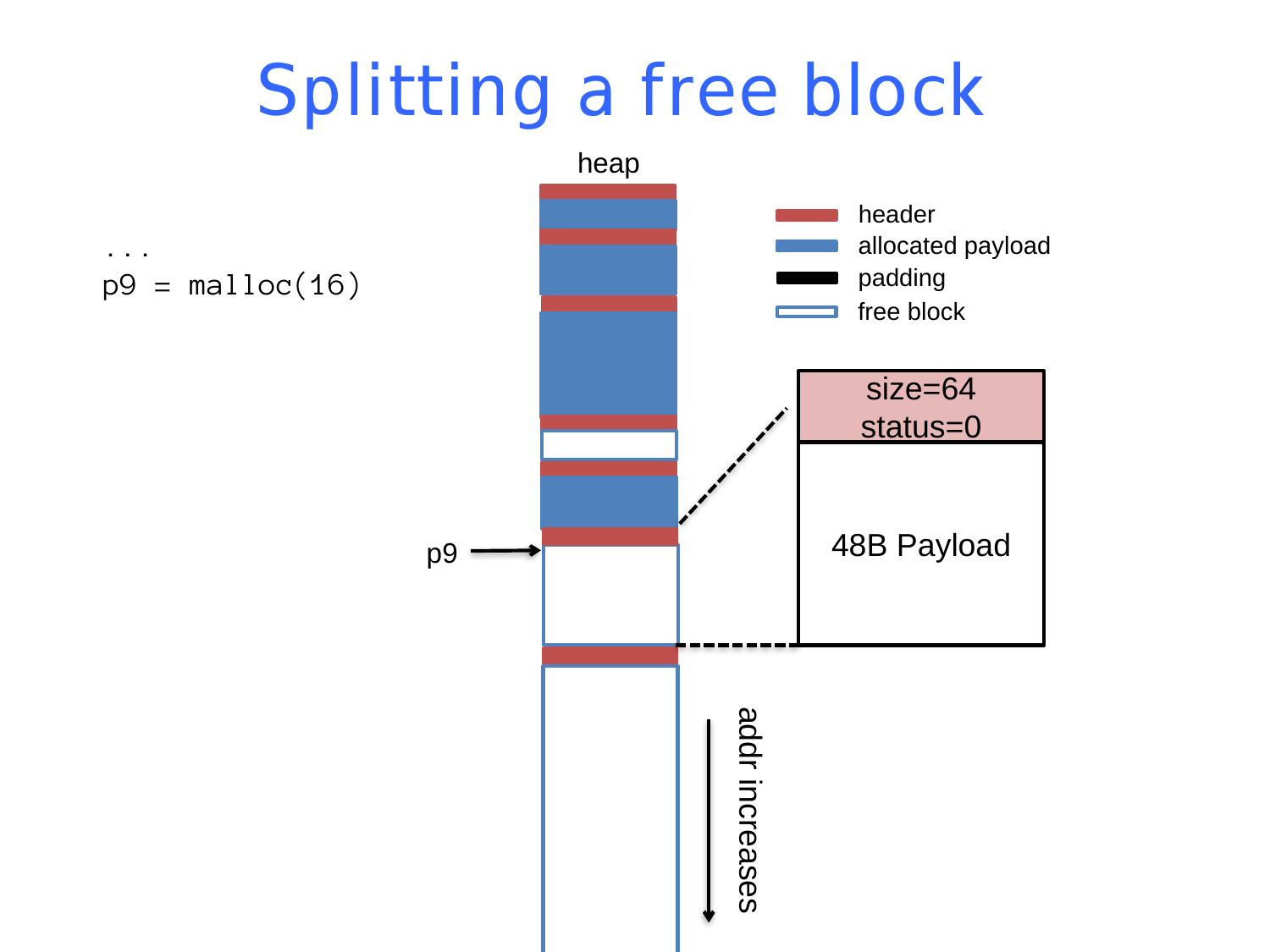

# Splitting a free block
heap

header

...
p9 = malloc(16)

allocated payload

padding

free block

size=64
status=0

48B Payload

p9

addr increases